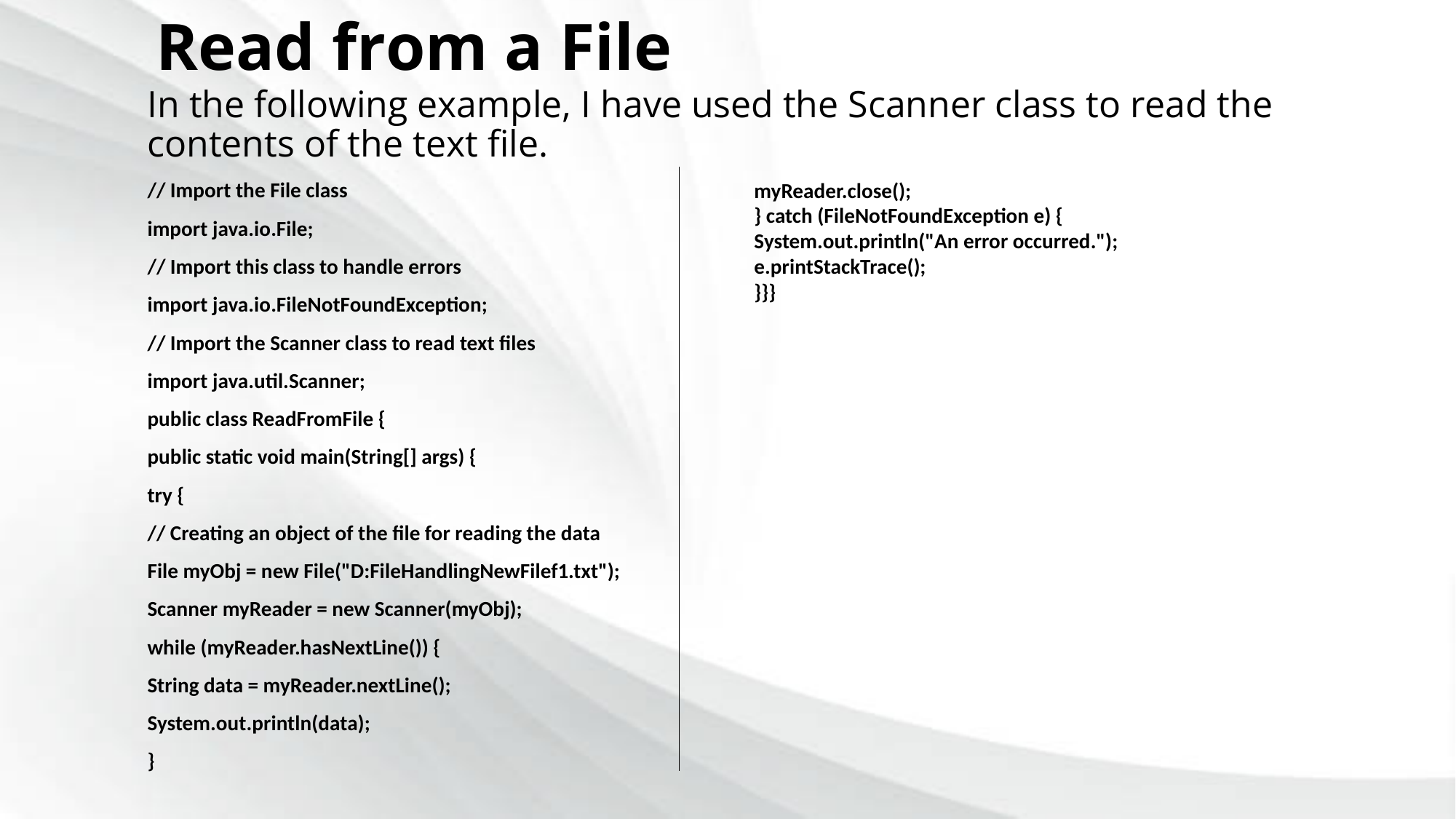

# Read from a File
In the following example, I have used the Scanner class to read the contents of the text file.
// Import the File class
import java.io.File;
// Import this class to handle errors
import java.io.FileNotFoundException;
// Import the Scanner class to read text files
import java.util.Scanner;
public class ReadFromFile {
public static void main(String[] args) {
try {
// Creating an object of the file for reading the data
File myObj = new File("D:FileHandlingNewFilef1.txt");
Scanner myReader = new Scanner(myObj);
while (myReader.hasNextLine()) {
String data = myReader.nextLine();
System.out.println(data);
}

myReader.close();
} catch (FileNotFoundException e) {
System.out.println("An error occurred.");
e.printStackTrace();
}}}